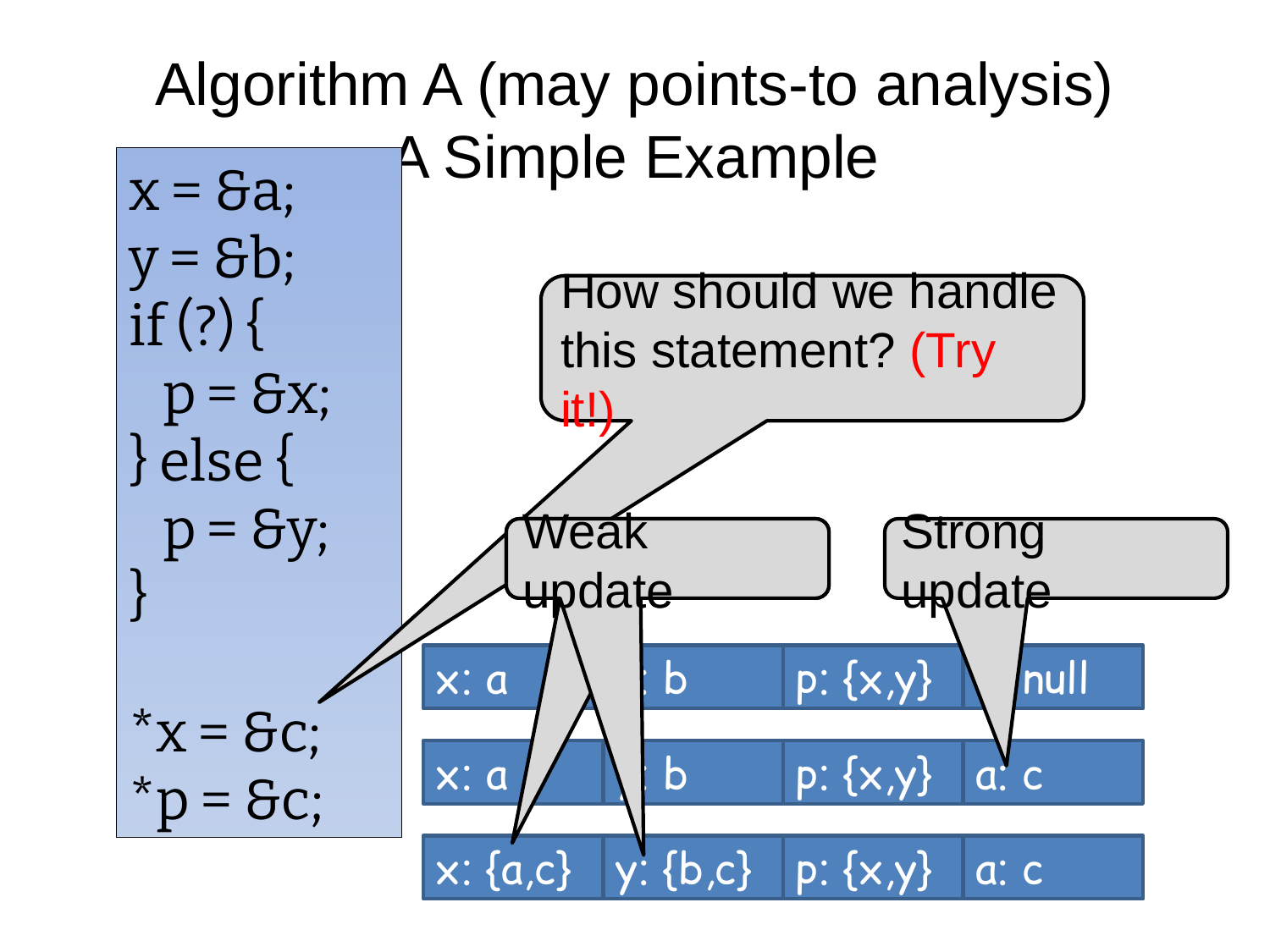

# Algorithm A (may points-to analysis) A Simple Example
x = &a;
y = &b;
if (?) {
   p = &x;
} else {
   p = &y;
}

*x = &c;
*p = &c;
How should we handle
this statement? (Try it!)
Weak update
Weak update
Strong update
x: a
y: b
p: {x,y}
a: null
x: a
y: b
p: {x,y}
a: c
x: {a,c}
y: {b,c}
p: {x,y}
a: c